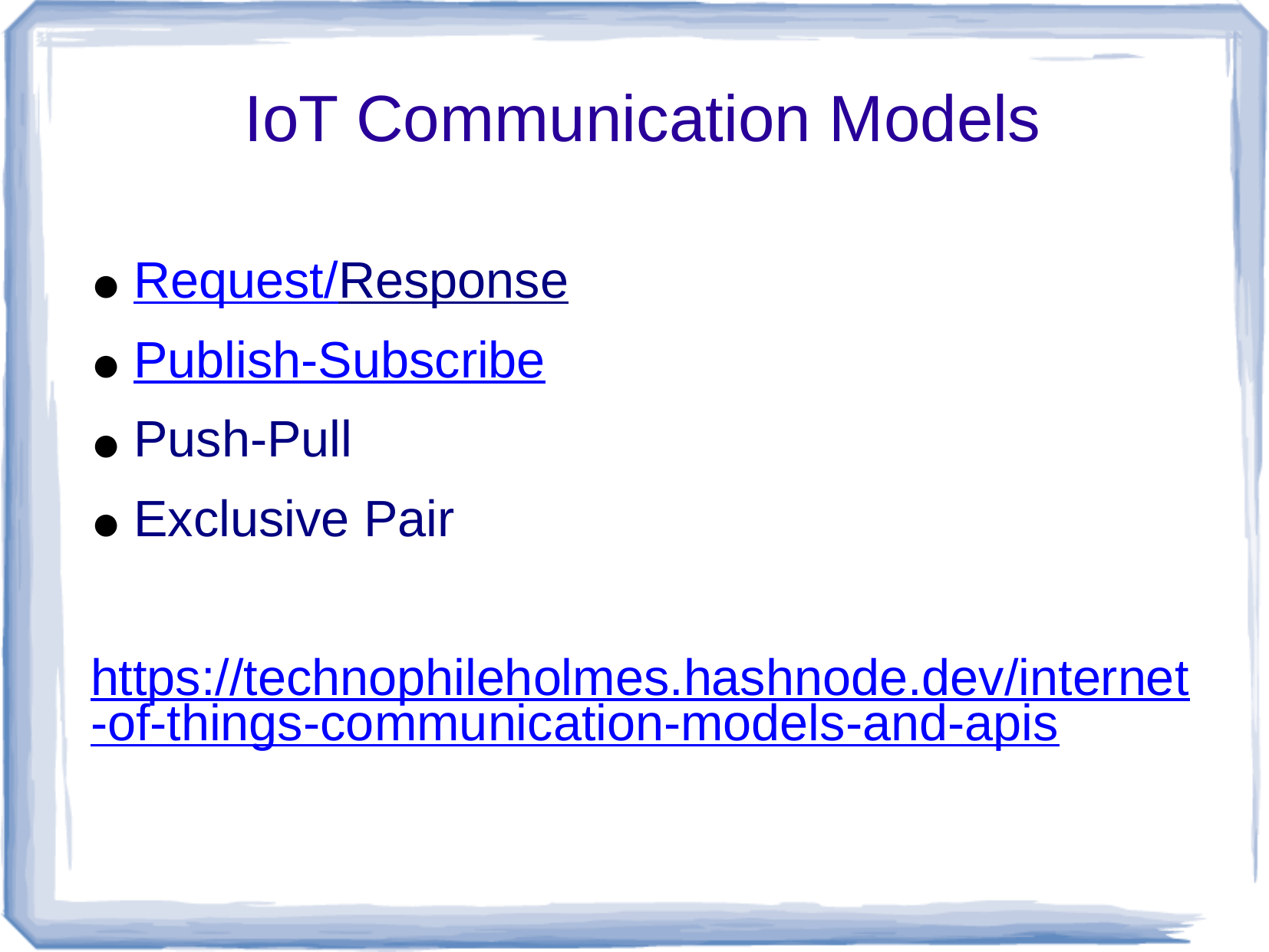

# IoT Communication Models
Request/Response
Publish-Subscribe
Push-Pull
Exclusive Pair

https://technophileholmes.hashnode.dev/internet-of-things-communication-models-and-apis